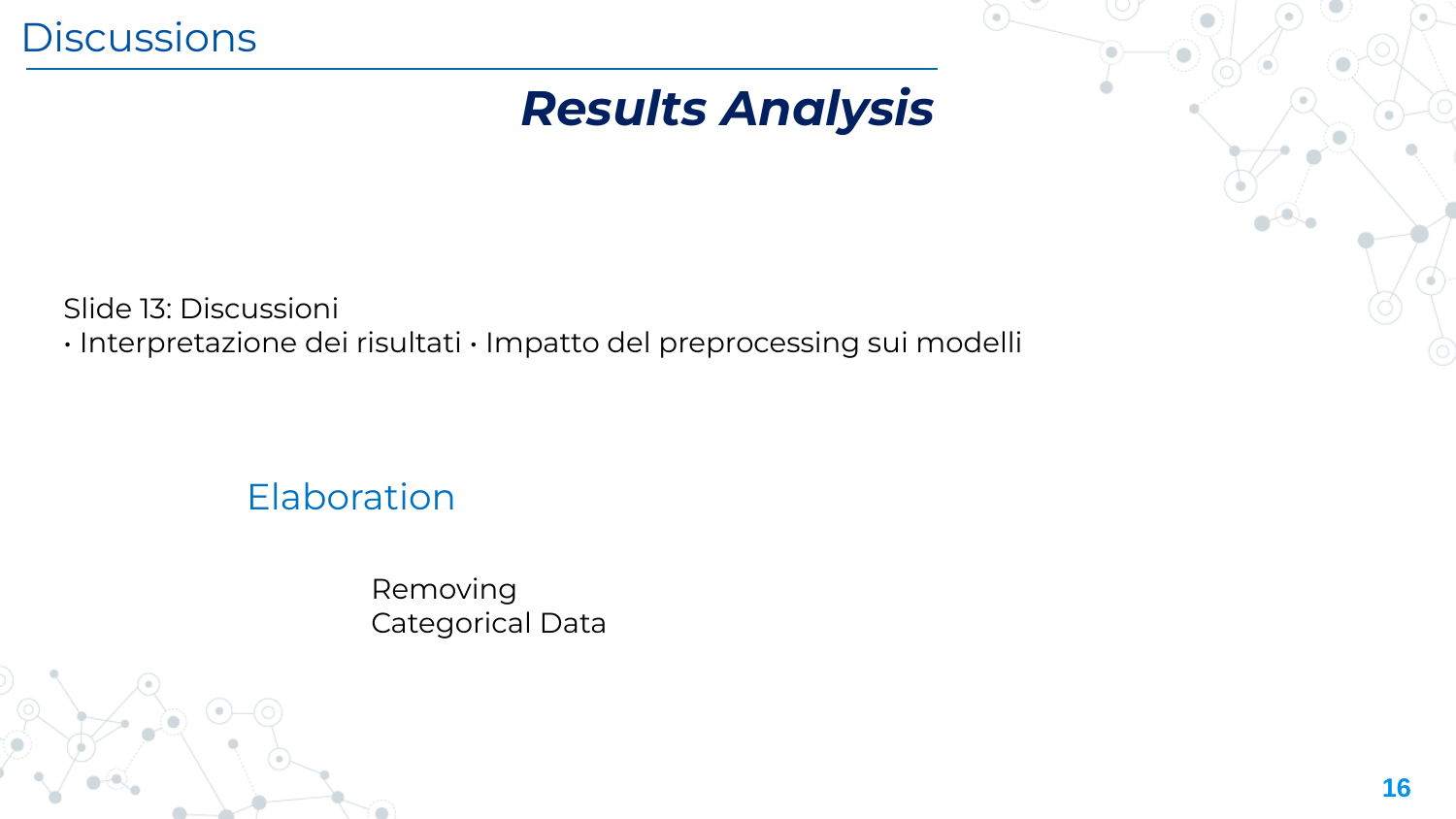

Discussions
Results Analysis
Slide 13: Discussioni
• Interpretazione dei risultati • Impatto del preprocessing sui modelli
Elaboration
Removing Categorical Data
16